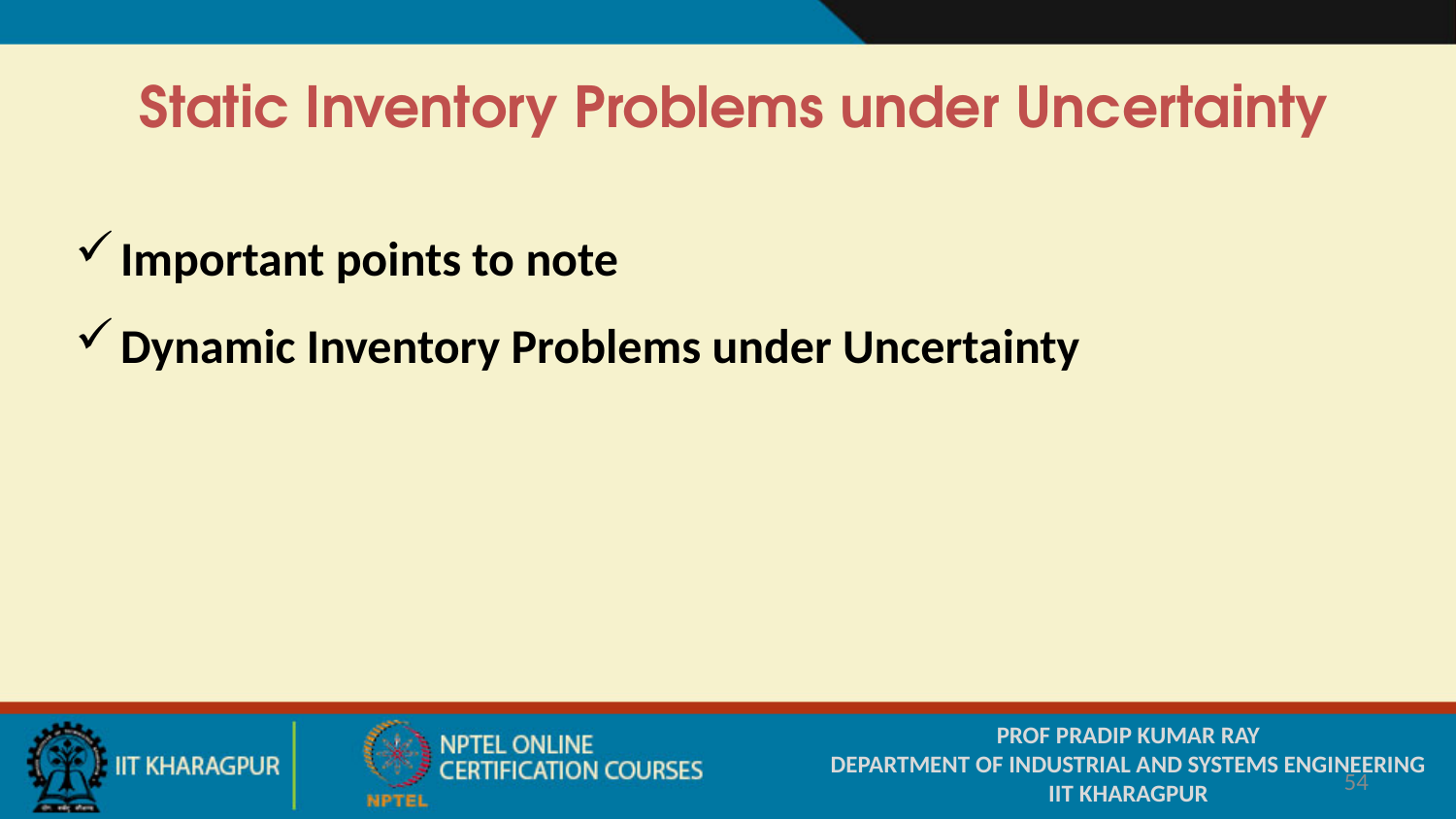

Static Inventory Problems under Uncertainty
Important points to note
Dynamic Inventory Problems under Uncertainty

#
PROF PRADIP KUMAR RAY
DEPARTMENT OF INDUSTRIAL AND SYSTEMS ENGINEERING
IIT KHARAGPUR
54